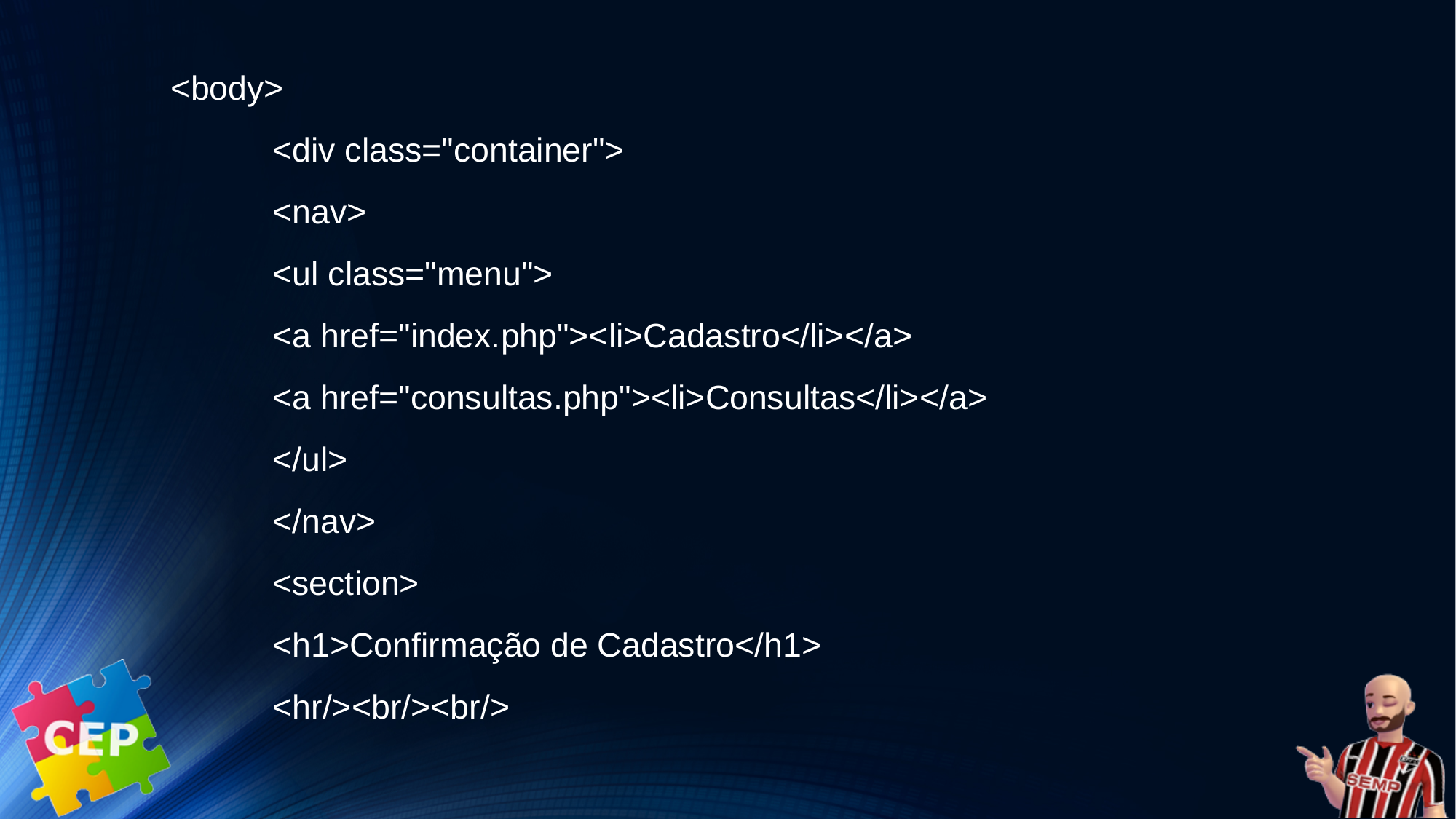

<body>
  	<div class="container">
  		<nav>
  			<ul class="menu">
  				<a href="index.php"><li>Cadastro</li></a>
  				<a href="consultas.php"><li>Consultas</li></a>
			</ul>
 		</nav>
 		<section>
 			<h1>Confirmação de Cadastro</h1>
 			<hr/><br/><br/>